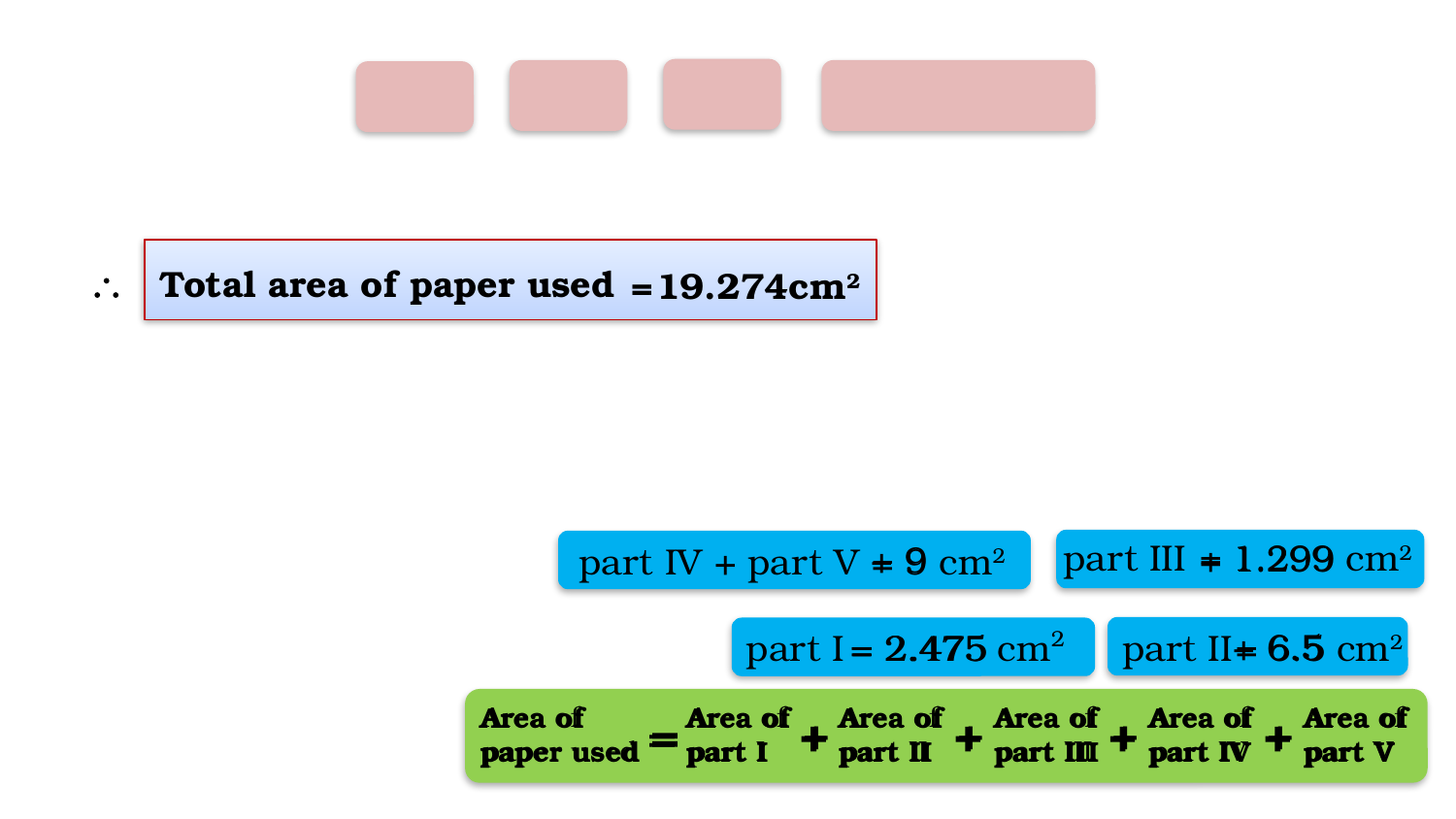

∴   Total area of paper used
=
19.274cm2
part III
=
1.299 cm2
+ 1.299

+ 9

part IV + part V
=
9 cm2
+ 6.5

= 2.475
part I
=
2.475
cm
2
part II
=
6.5 cm2

Area of paper used
Area of part I
Area of part II
Area of part III
Area of part IV
Area of part V
=
+
+
+
+
Area of paper used
Area of part I
Area of part II
Area of part III
Area of part IV
Area of part V
=
+
+
+
+